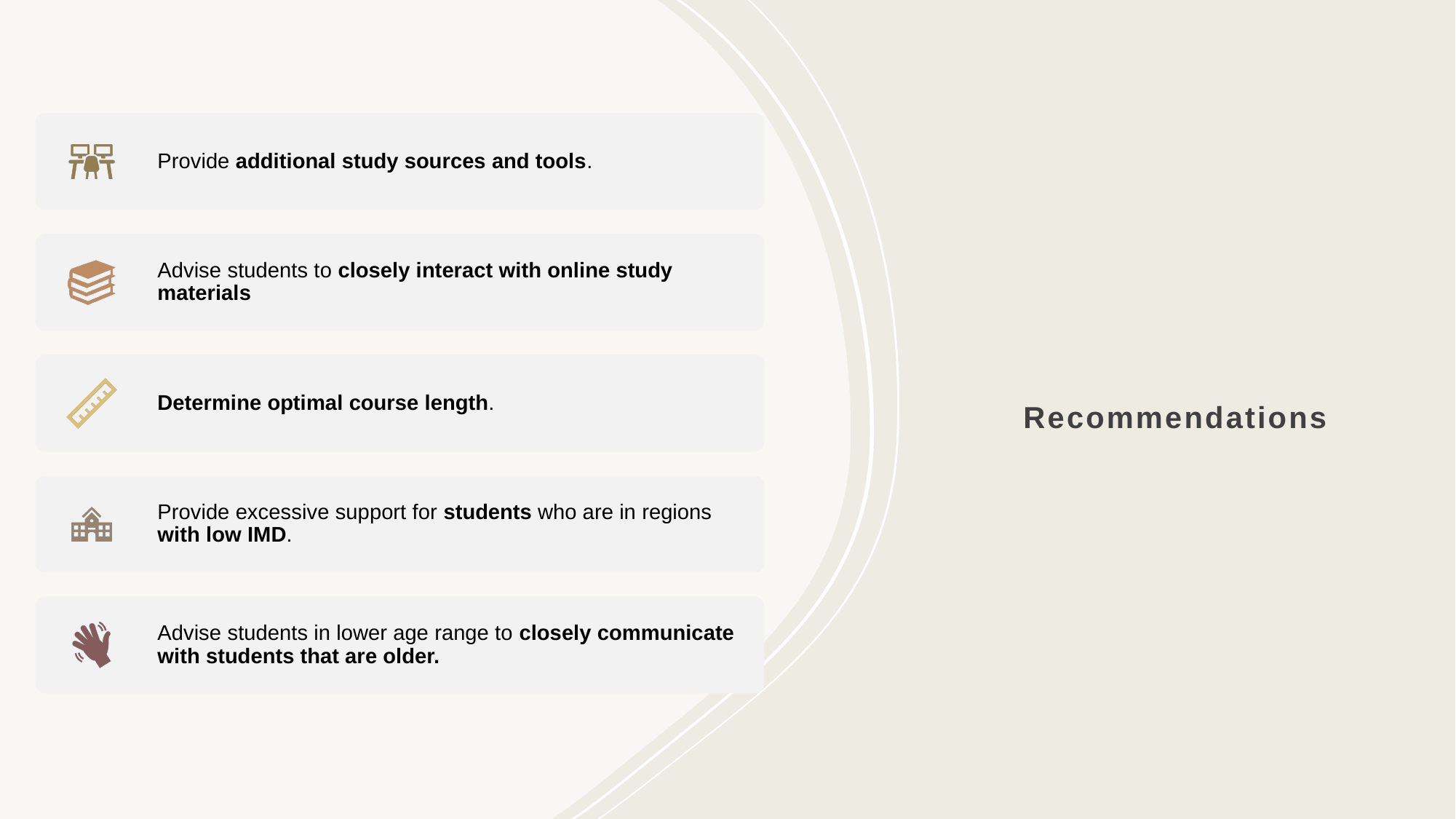

Provide additional study sources and tools.
Advise students to closely interact with online study materials
Determine optimal course length.
Provide excessive support for students who are in regions with low IMD.
Advise students in lower age range to closely communicate with students that are older.
# Recommendations